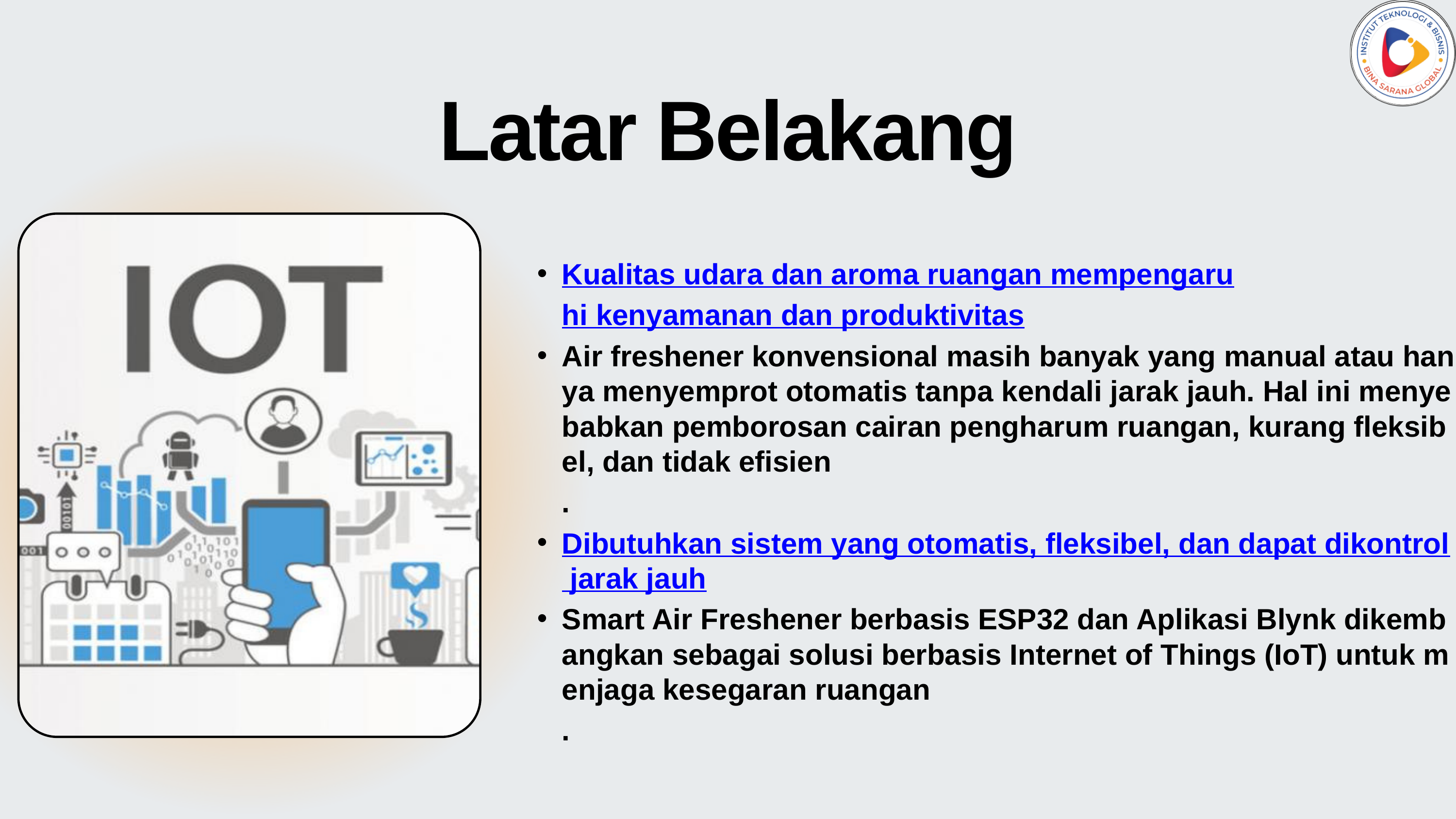

Latar Belakang

Kualitas udara dan aroma ruangan mempengaruhi kenyamanan dan produktivitas
Air freshener konvensional masih banyak yang manual atau hanya menyemprot otomatis tanpa kendali jarak jauh. Hal ini menyebabkan pemborosan cairan pengharum ruangan, kurang fleksibel, dan tidak efisien.
Dibutuhkan sistem yang otomatis, fleksibel, dan dapat dikontrol jarak jauh
Smart Air Freshener berbasis ESP32 dan Aplikasi Blynk dikembangkan sebagai solusi berbasis Internet of Things (IoT) untuk menjaga kesegaran ruangan.